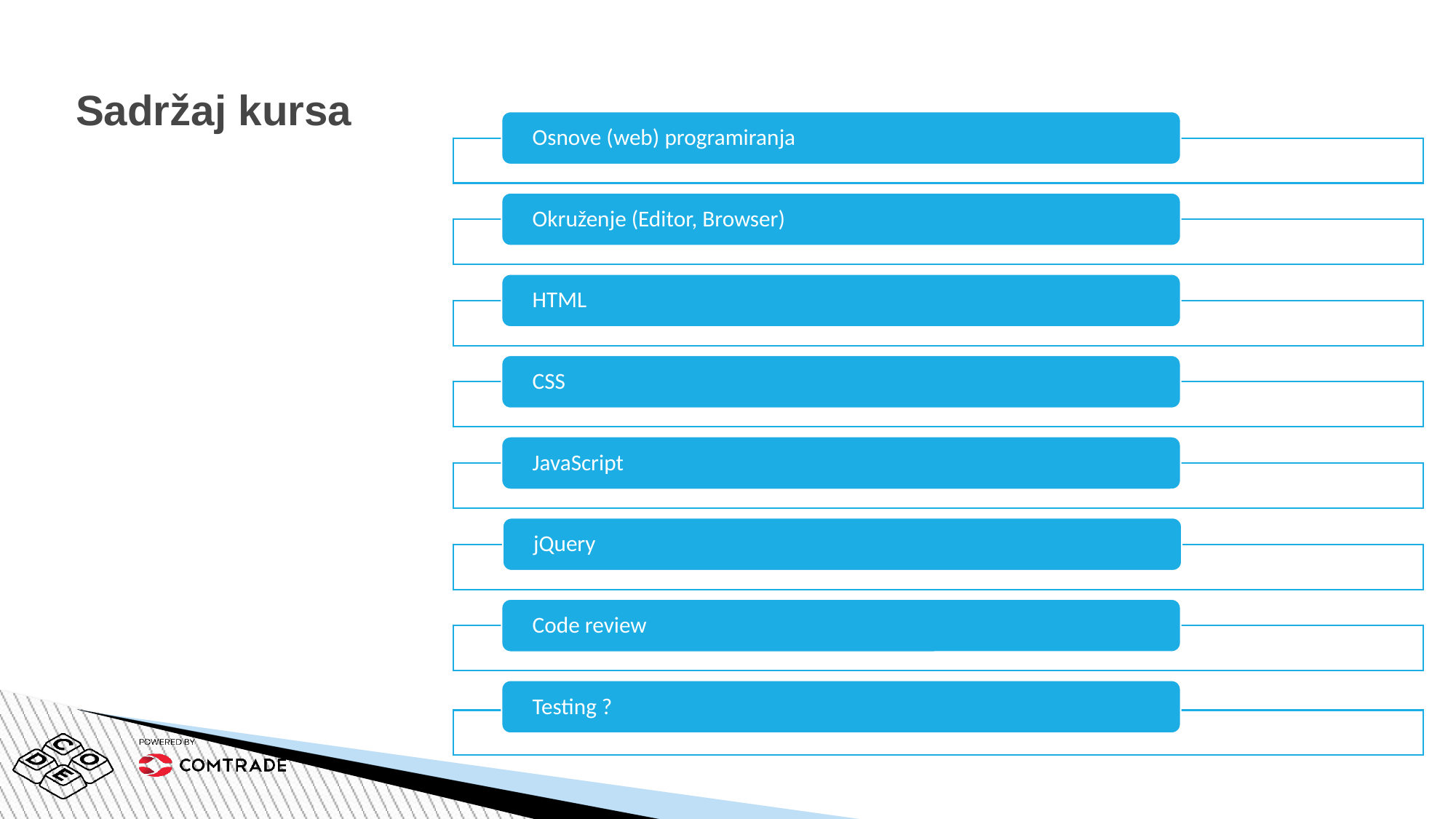

Sadržaj kursa
Osnove (web) programiranja
Okruženje (Editor, Browser)
HTML
CSS
JavaScript
jQuery
Code review
Testing ?